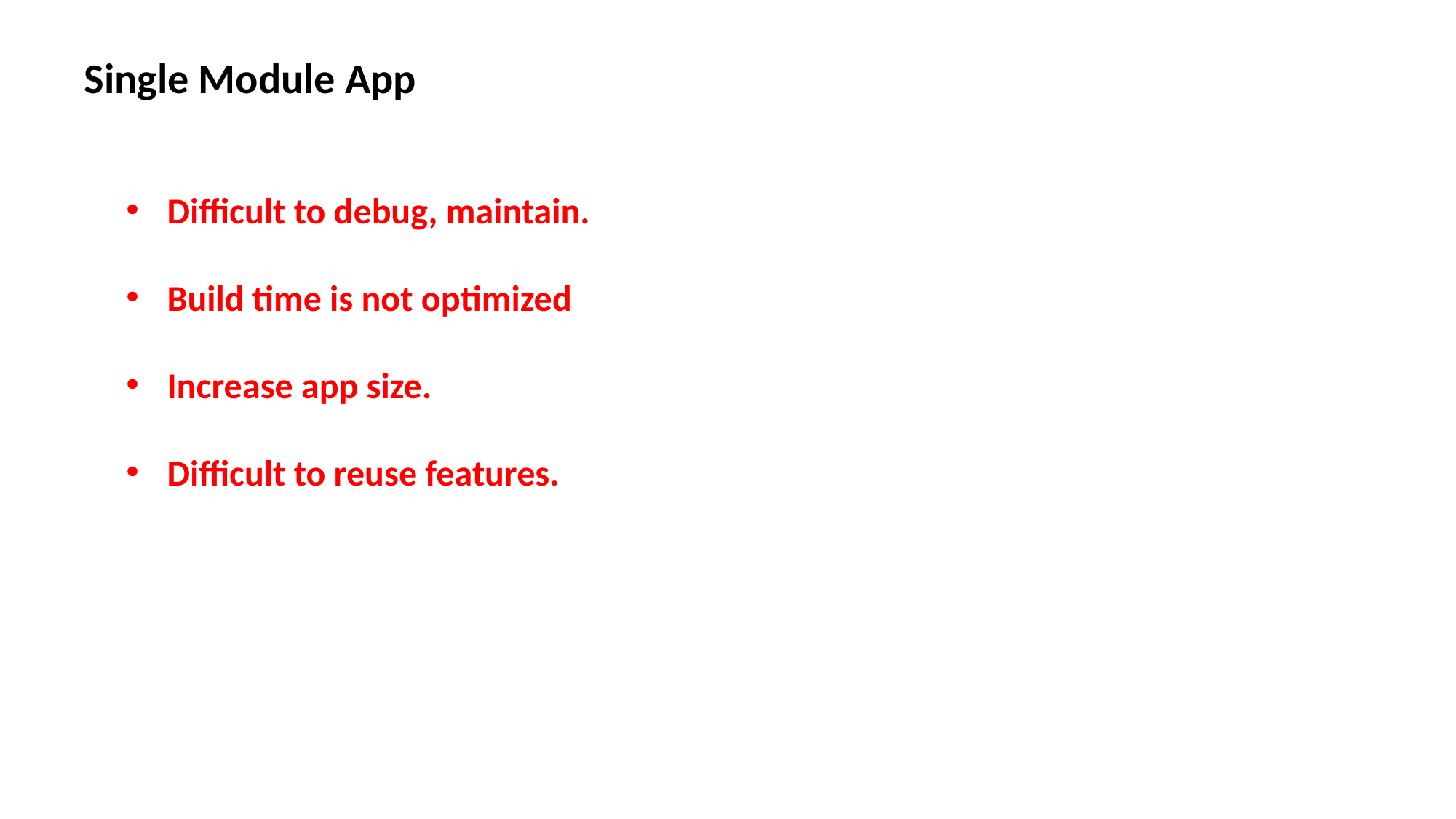

Single Module App
Difficult to debug, maintain.

Build time is not optimized

Increase app size.

Difficult to reuse features.